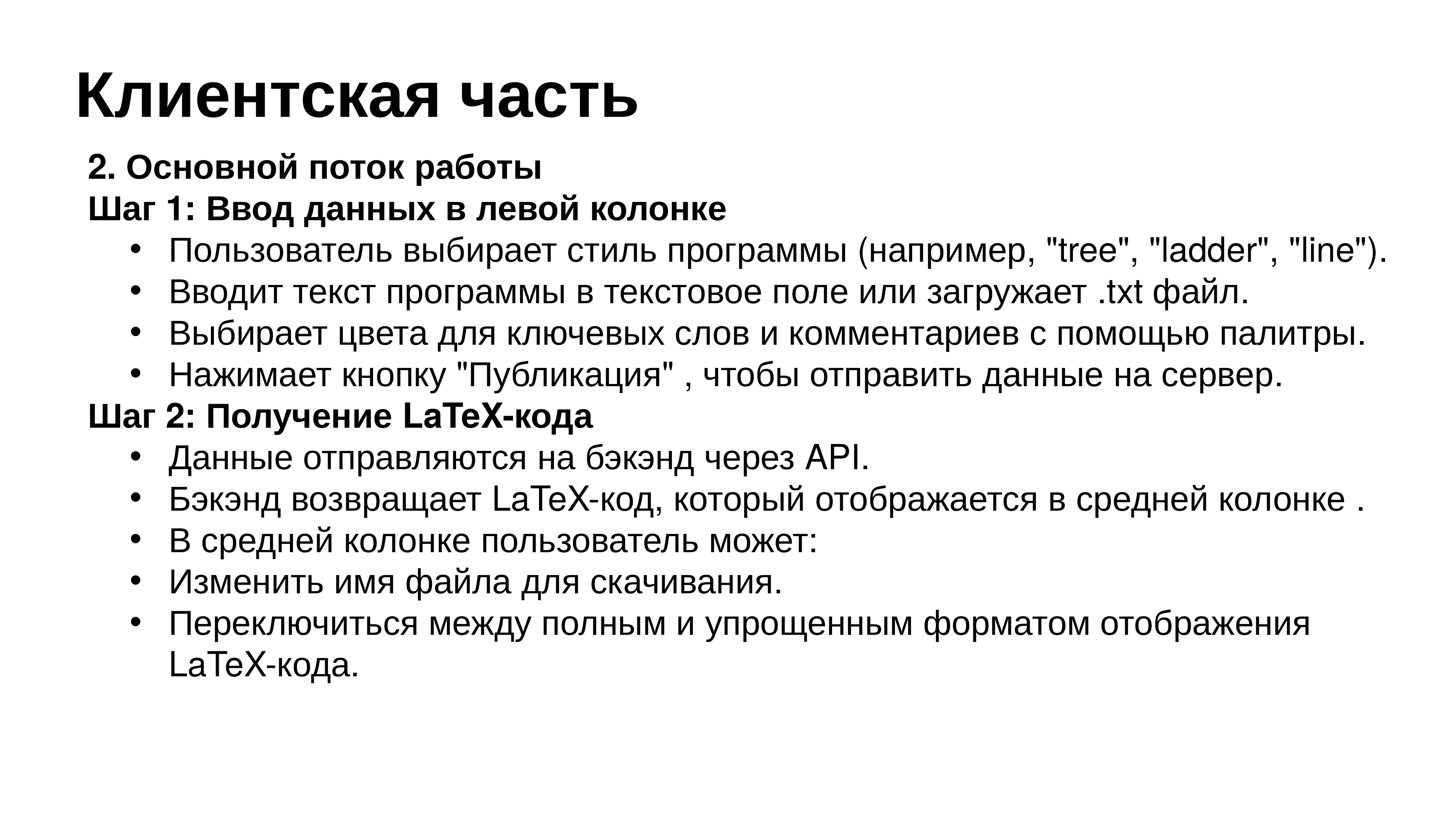

# Клиентская часть
2. Основной поток работы
Шаг 1: Ввод данных в левой колонке
Пользователь выбирает стиль программы (например, "tree", "ladder", "line").
Вводит текст программы в текстовое поле или загружает .txt файл.
Выбирает цвета для ключевых слов и комментариев с помощью палитры.
Нажимает кнопку "Публикация" , чтобы отправить данные на сервер.
Шаг 2: Получение LaTeX-кода
Данные отправляются на бэкэнд через API.
Бэкэнд возвращает LaTeX-код, который отображается в средней колонке .
В средней колонке пользователь может:
Изменить имя файла для скачивания.
Переключиться между полным и упрощенным форматом отображения LaTeX-кода.